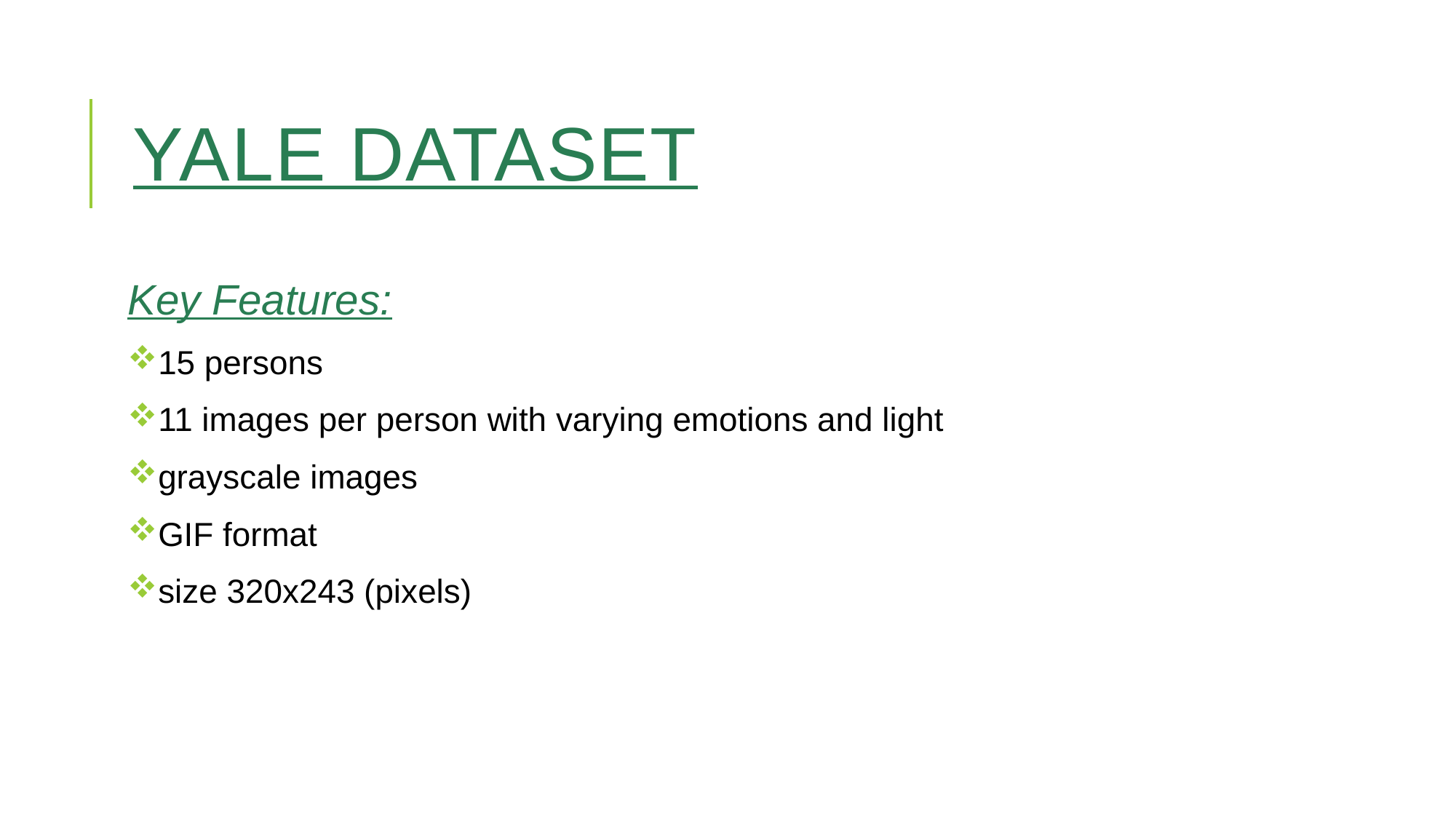

# YALE DATASET
Key Features:
15 persons
11 images per person with varying emotions and light
grayscale images
GIF format
size 320x243 (pixels)